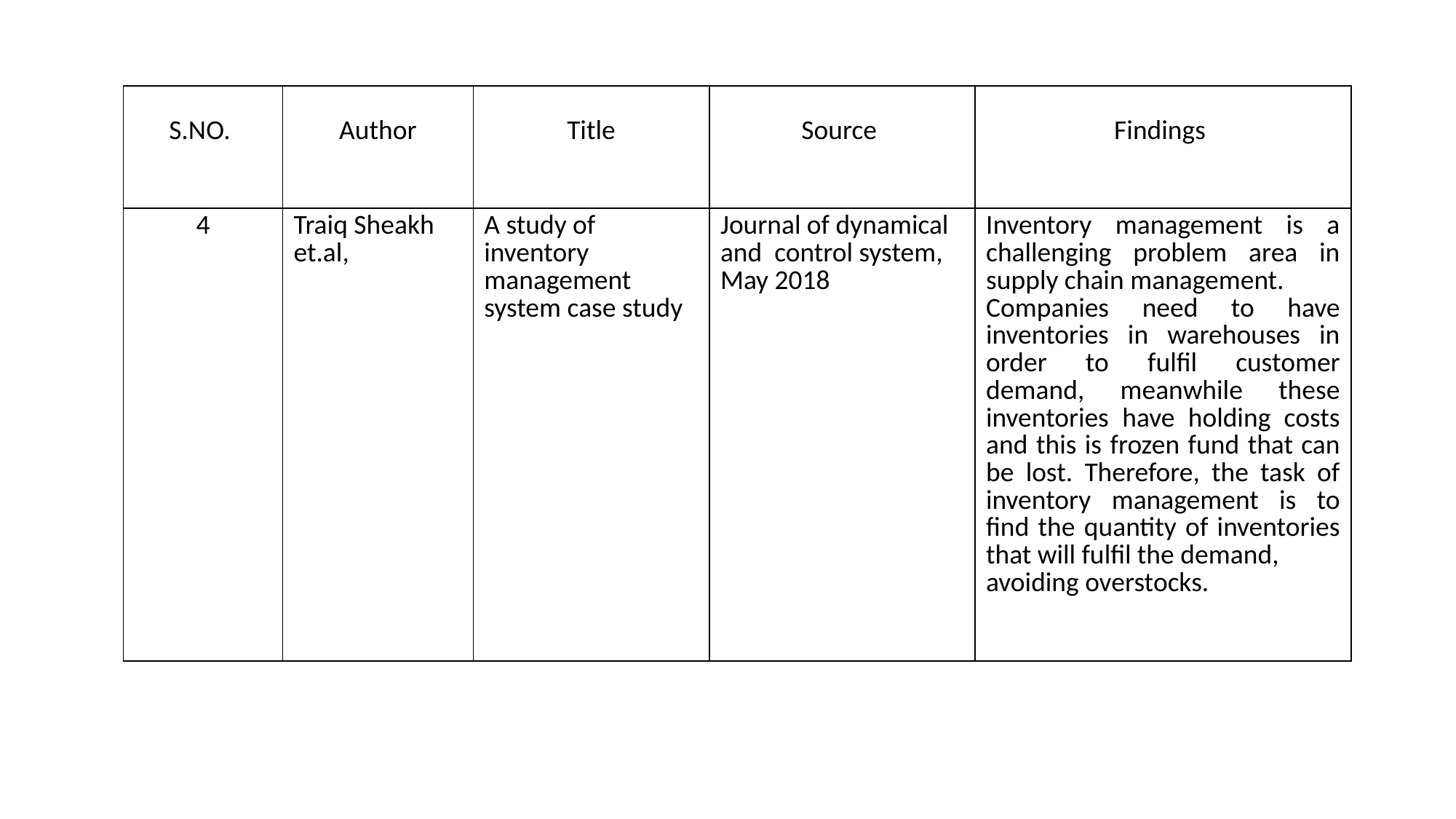

| S.NO. | Author | Title | Source | Findings |
| --- | --- | --- | --- | --- |
| 4 | Traiq Sheakh et.al, | A study of inventory management system case study | Journal of dynamical and control system, May 2018 | Inventory management is a challenging problem area in supply chain management. Companies need to have inventories in warehouses in order to fulfil customer demand, meanwhile these inventories have holding costs and this is frozen fund that can be lost. Therefore, the task of inventory management is to find the quantity of inventories that will fulfil the demand, avoiding overstocks. |